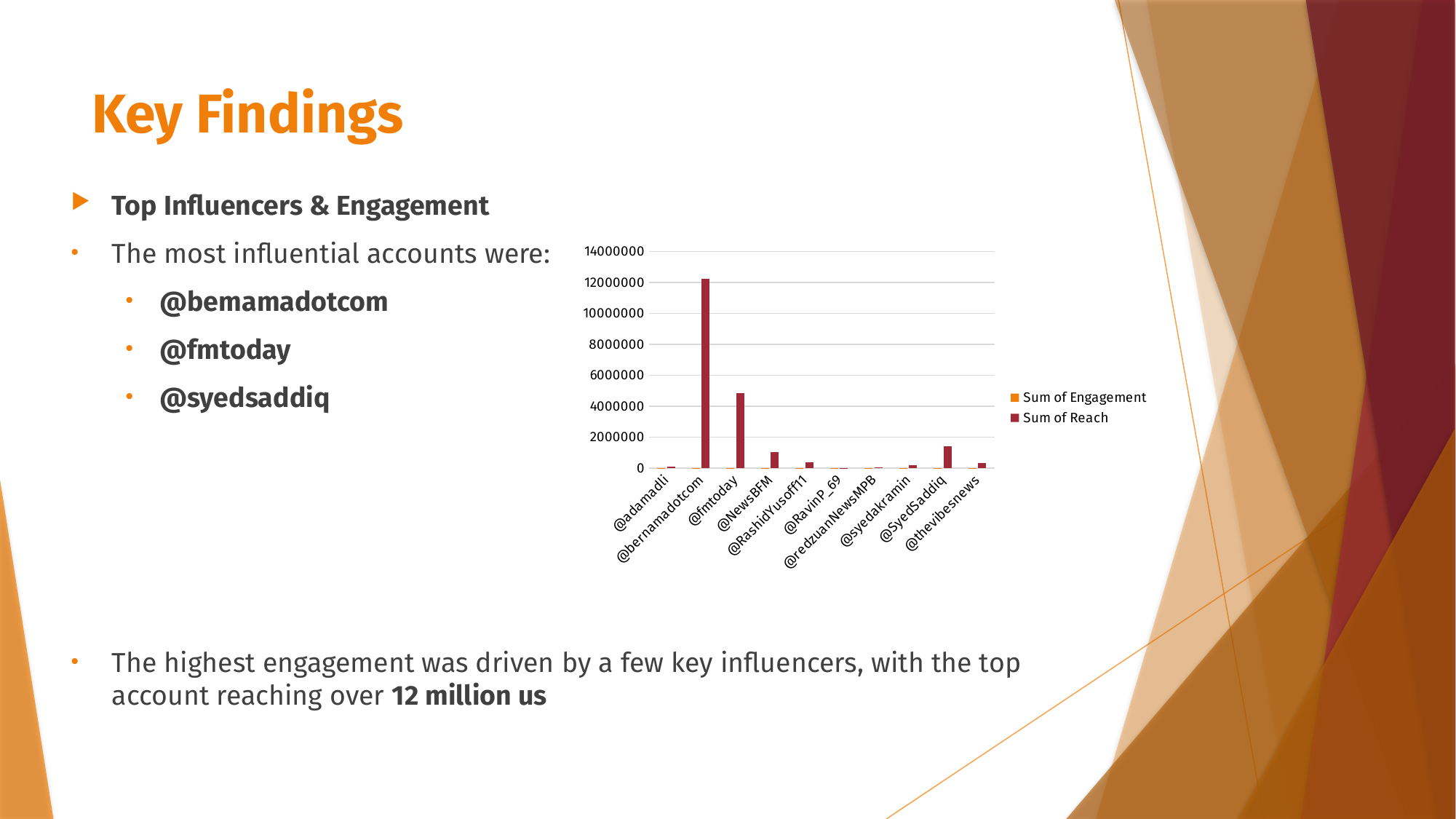

# Key Findings
Top Influencers & Engagement
The most influential accounts were:
@bemamadotcom
@fmtoday
@syedsaddiq

The highest engagement was driven by a few key influencers, with the top account reaching over 12 million us

### Chart

| Category | Sum of Engagement | Sum of Reach |
|---|---|---|
| @adamadli | 3299.0 | 77674.0 |
| @bernamadotcom | 1895.0 | 12242893.0 |
| @fmtoday | 5533.0 | 4846361.0 |
| @NewsBFM | 5037.0 | 1031442.0 |
| @RashidYusoff11 | 3045.0 | 371579.0 |
| @RavinP_69 | 5735.0 | 1151.0 |
| @redzuanNewsMPB | 6058.0 | 56363.0 |
| @syedakramin | 3893.0 | 166897.0 |
| @SyedSaddiq | 6486.0 | 1412901.0 |
| @thevibesnews | 2370.0 | 301245.0 |